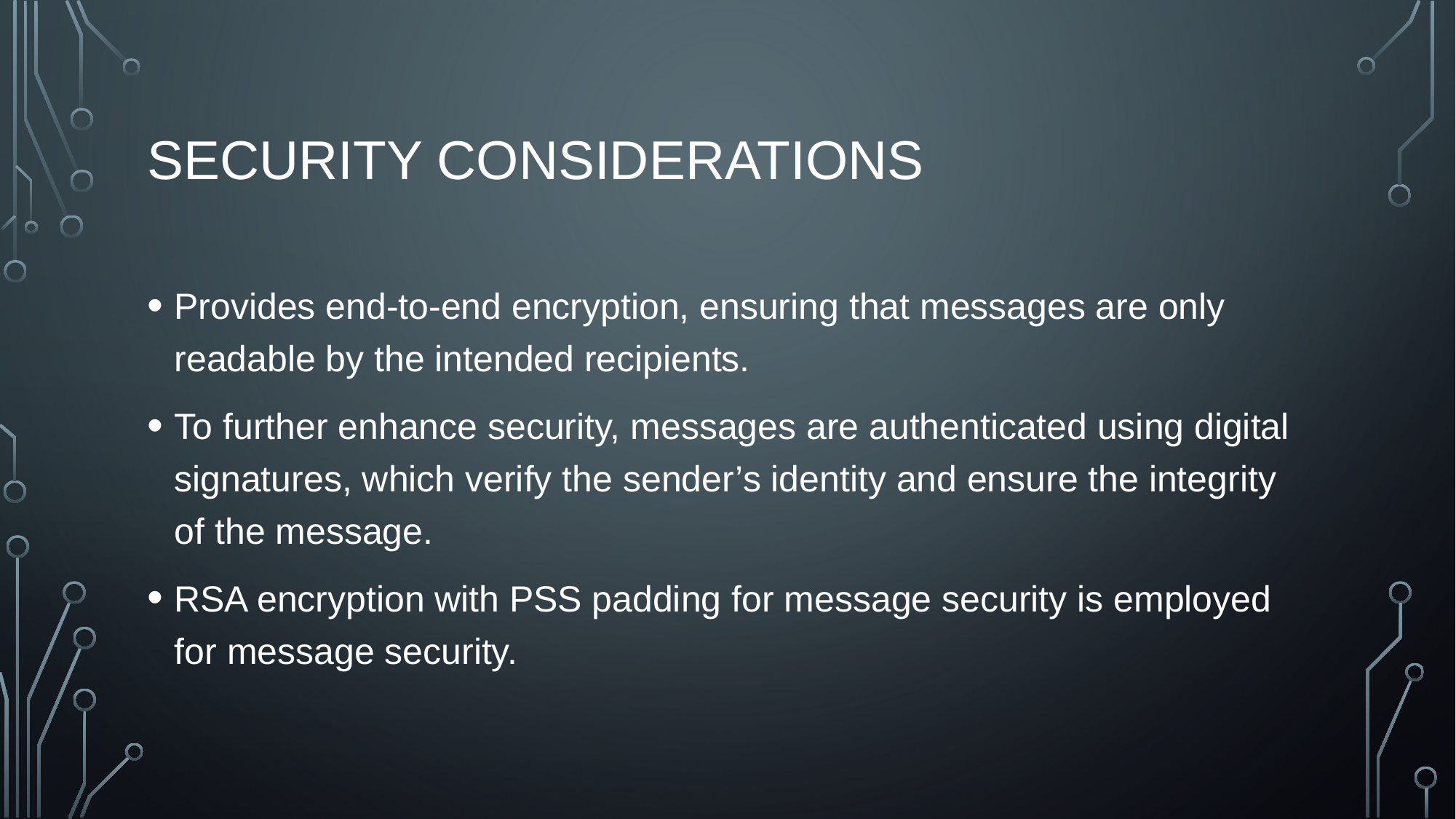

# Security Considerations
Provides end-to-end encryption, ensuring that messages are only readable by the intended recipients.
To further enhance security, messages are authenticated using digital signatures, which verify the sender’s identity and ensure the integrity of the message.
RSA encryption with PSS padding for message security is employed for message security.